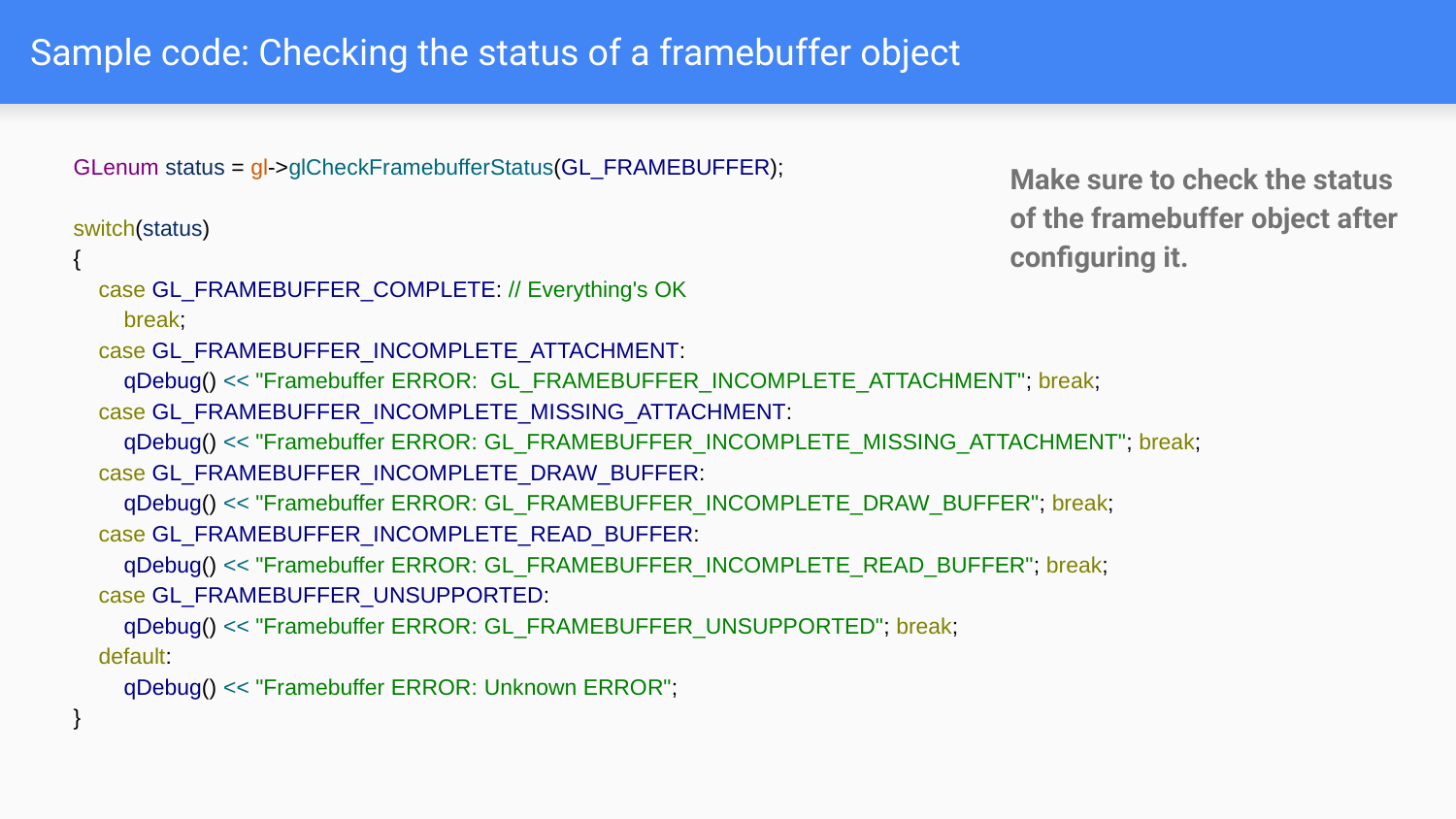

# Sample code: Checking the status of a framebuffer object
   GLenum status = gl->glCheckFramebufferStatus(GL_FRAMEBUFFER);

   switch(status)
   {
       case GL_FRAMEBUFFER_COMPLETE: // Everything's OK
           break;
       case GL_FRAMEBUFFER_INCOMPLETE_ATTACHMENT:
           qDebug() << "Framebuffer ERROR:  GL_FRAMEBUFFER_INCOMPLETE_ATTACHMENT"; break;
       case GL_FRAMEBUFFER_INCOMPLETE_MISSING_ATTACHMENT:
           qDebug() << "Framebuffer ERROR: GL_FRAMEBUFFER_INCOMPLETE_MISSING_ATTACHMENT"; break;
       case GL_FRAMEBUFFER_INCOMPLETE_DRAW_BUFFER:
           qDebug() << "Framebuffer ERROR: GL_FRAMEBUFFER_INCOMPLETE_DRAW_BUFFER"; break;
       case GL_FRAMEBUFFER_INCOMPLETE_READ_BUFFER:
           qDebug() << "Framebuffer ERROR: GL_FRAMEBUFFER_INCOMPLETE_READ_BUFFER"; break;
       case GL_FRAMEBUFFER_UNSUPPORTED:
           qDebug() << "Framebuffer ERROR: GL_FRAMEBUFFER_UNSUPPORTED"; break;
       default:
           qDebug() << "Framebuffer ERROR: Unknown ERROR";
   }
Make sure to check the status of the framebuffer object after configuring it.